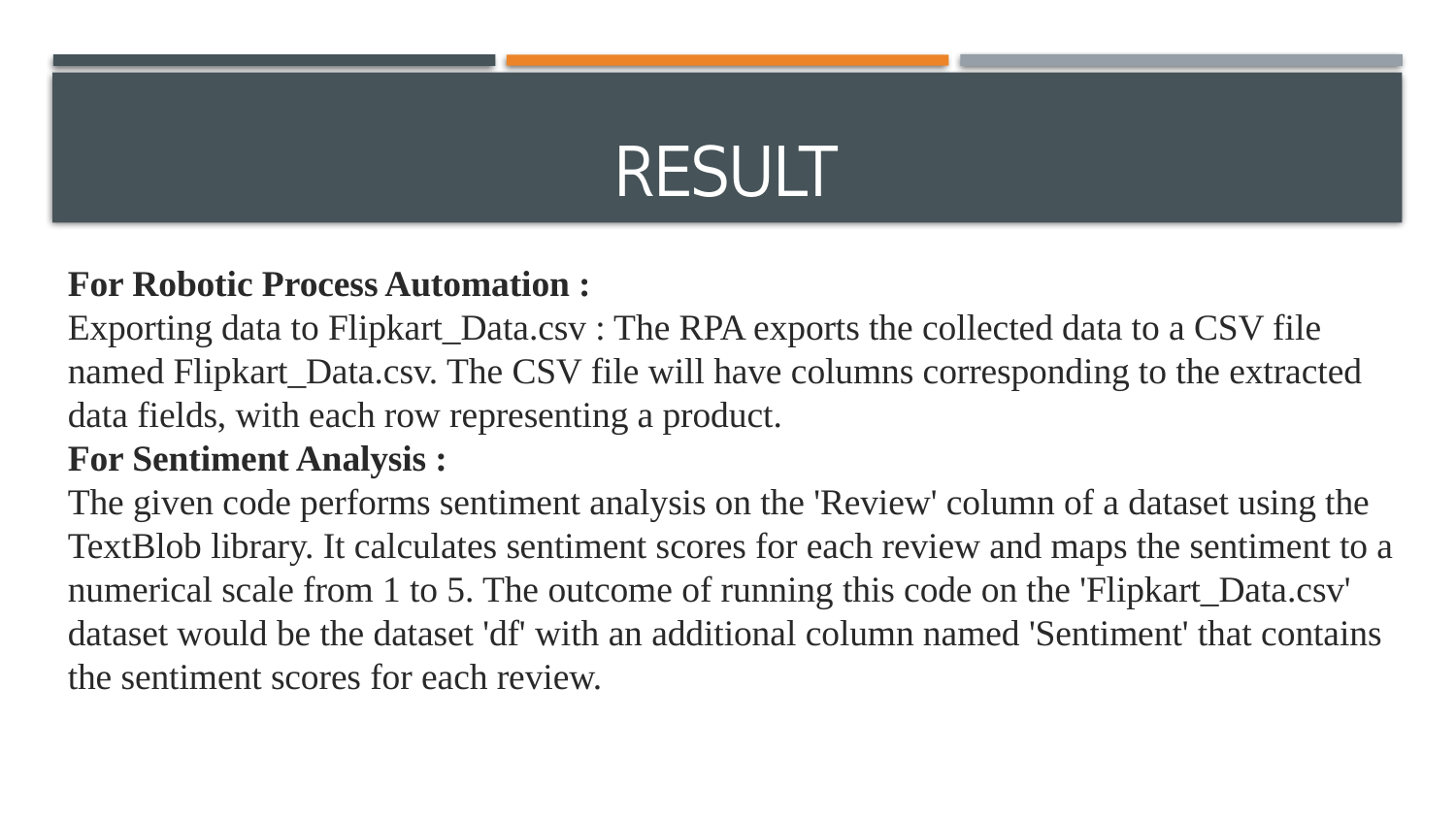

# Result
For Robotic Process Automation :
Exporting data to Flipkart_Data.csv : The RPA exports the collected data to a CSV file named Flipkart_Data.csv. The CSV file will have columns corresponding to the extracted data fields, with each row representing a product.
For Sentiment Analysis :
The given code performs sentiment analysis on the 'Review' column of a dataset using the TextBlob library. It calculates sentiment scores for each review and maps the sentiment to a numerical scale from 1 to 5. The outcome of running this code on the 'Flipkart_Data.csv' dataset would be the dataset 'df' with an additional column named 'Sentiment' that contains the sentiment scores for each review.